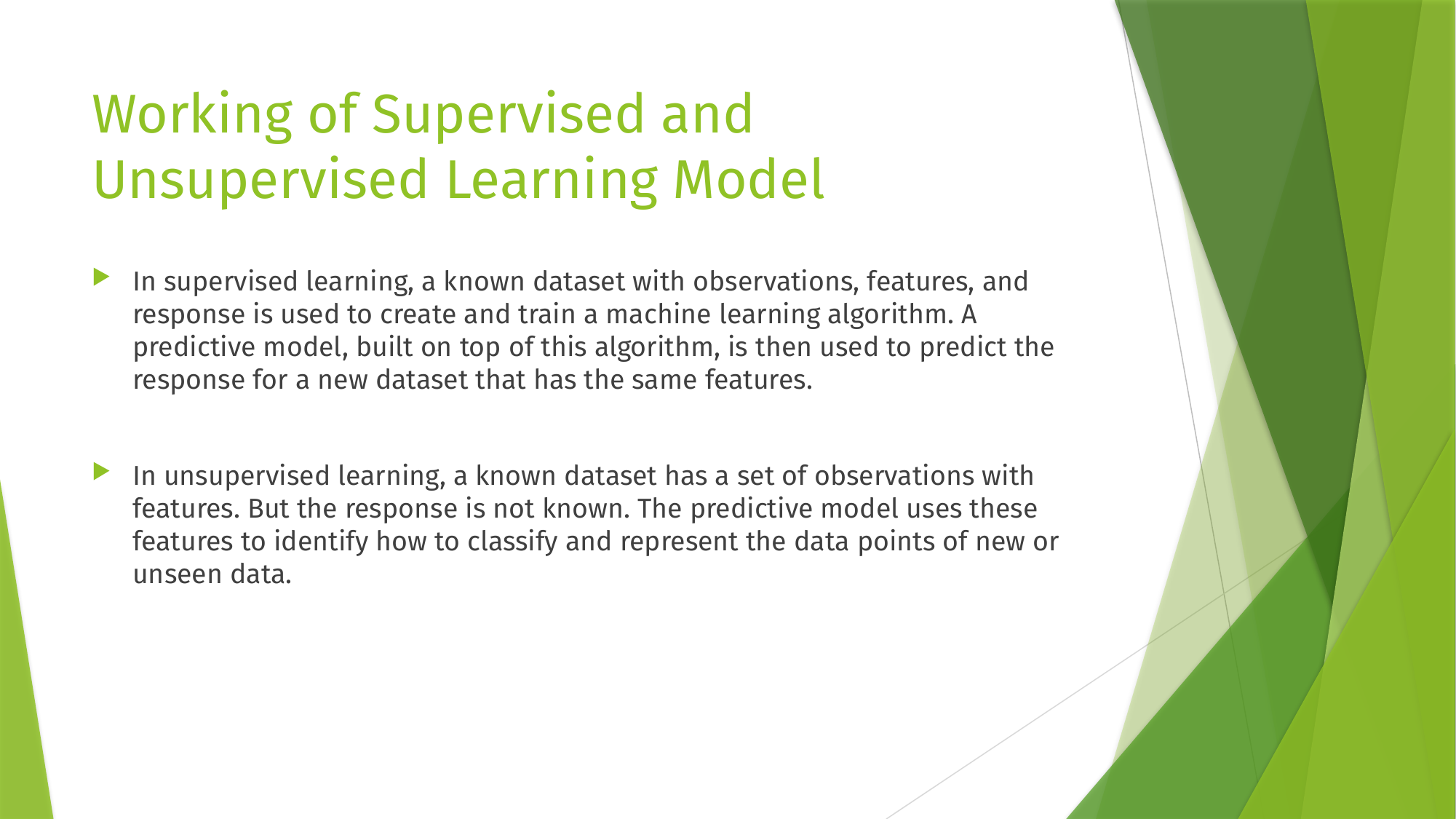

# Working of Supervised and Unsupervised Learning Model
In supervised learning, a known dataset with observations, features, and response is used to create and train a machine learning algorithm. A predictive model, built on top of this algorithm, is then used to predict the response for a new dataset that has the same features.

In unsupervised learning, a known dataset has a set of observations with features. But the response is not known. The predictive model uses these features to identify how to classify and represent the data points of new or unseen data.